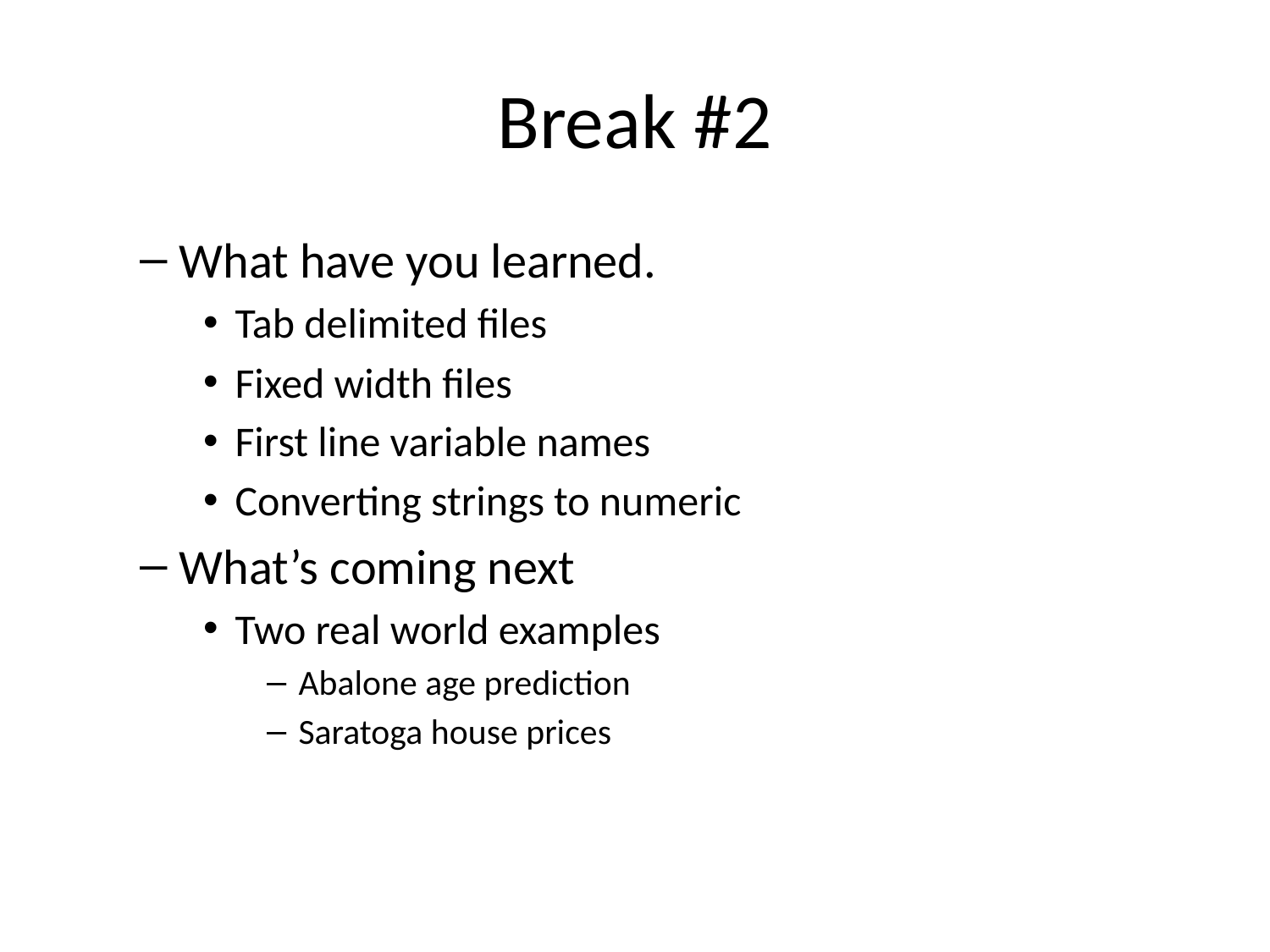

# Break #2
What have you learned.
Tab delimited files
Fixed width files
First line variable names
Converting strings to numeric
What’s coming next
Two real world examples
Abalone age prediction
Saratoga house prices